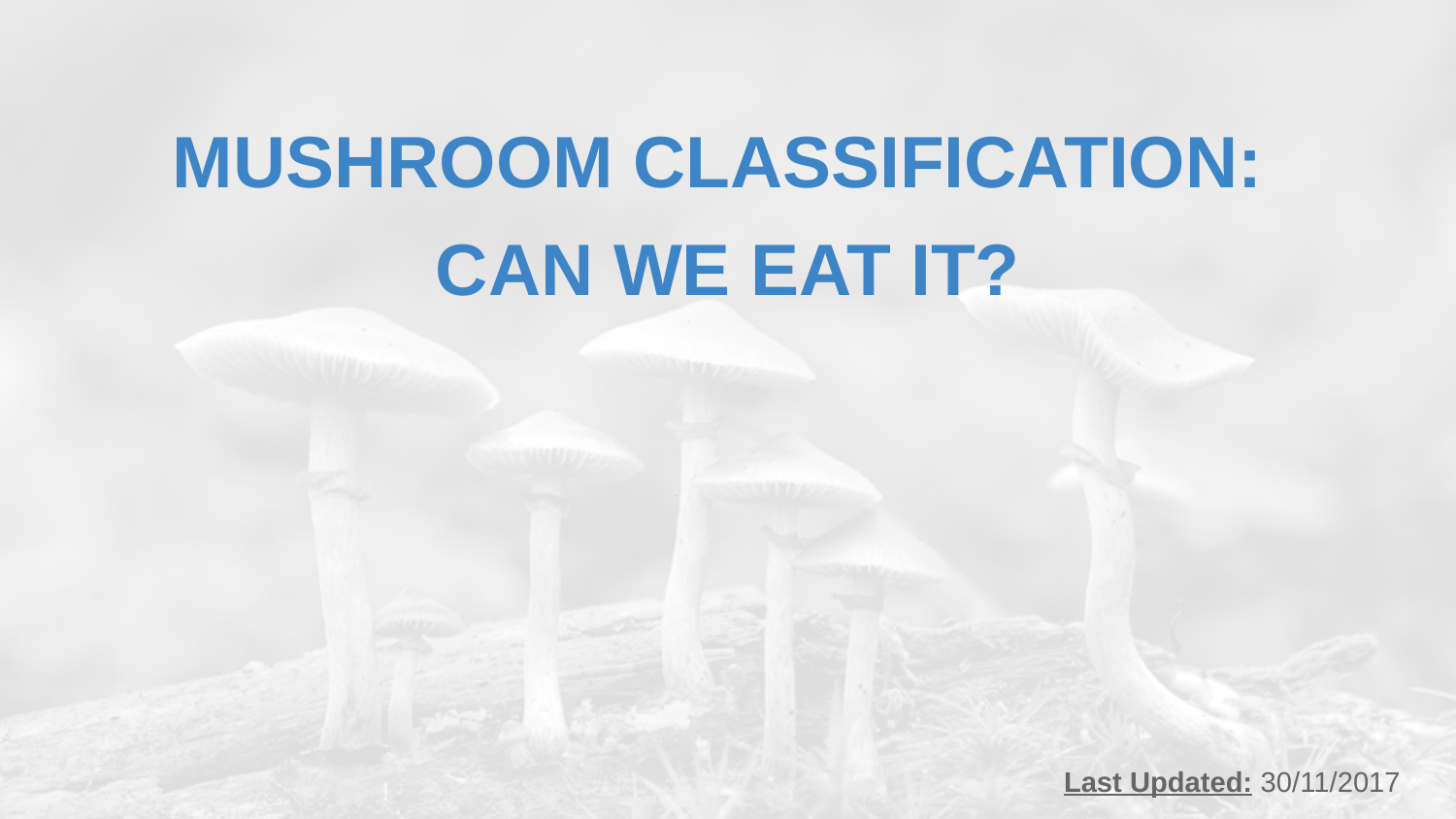

# MUSHROOM CLASSIFICATION:
CAN WE EAT IT?

Last Updated: 30/11/2017